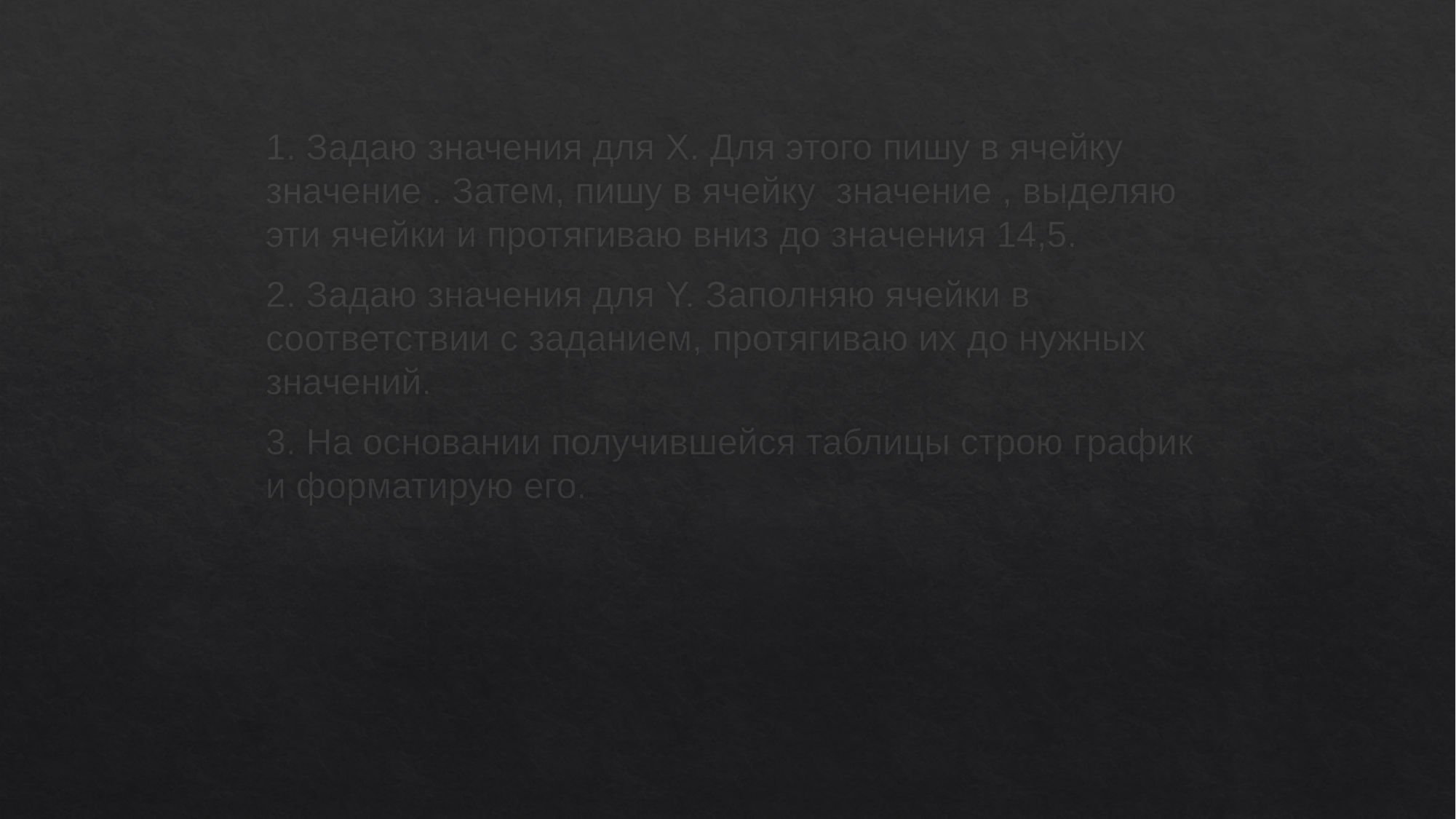

1. Задаю значения для X. Для этого пишу в ячейку  значение . Затем, пишу в ячейку  значение , выделяю эти ячейки и протягиваю вниз до значения 14,5.
2. Задаю значения для Y. Заполняю ячейки в соответствии с заданием, протягиваю их до нужных значений.
3. На основании получившейся таблицы строю график и форматирую его.